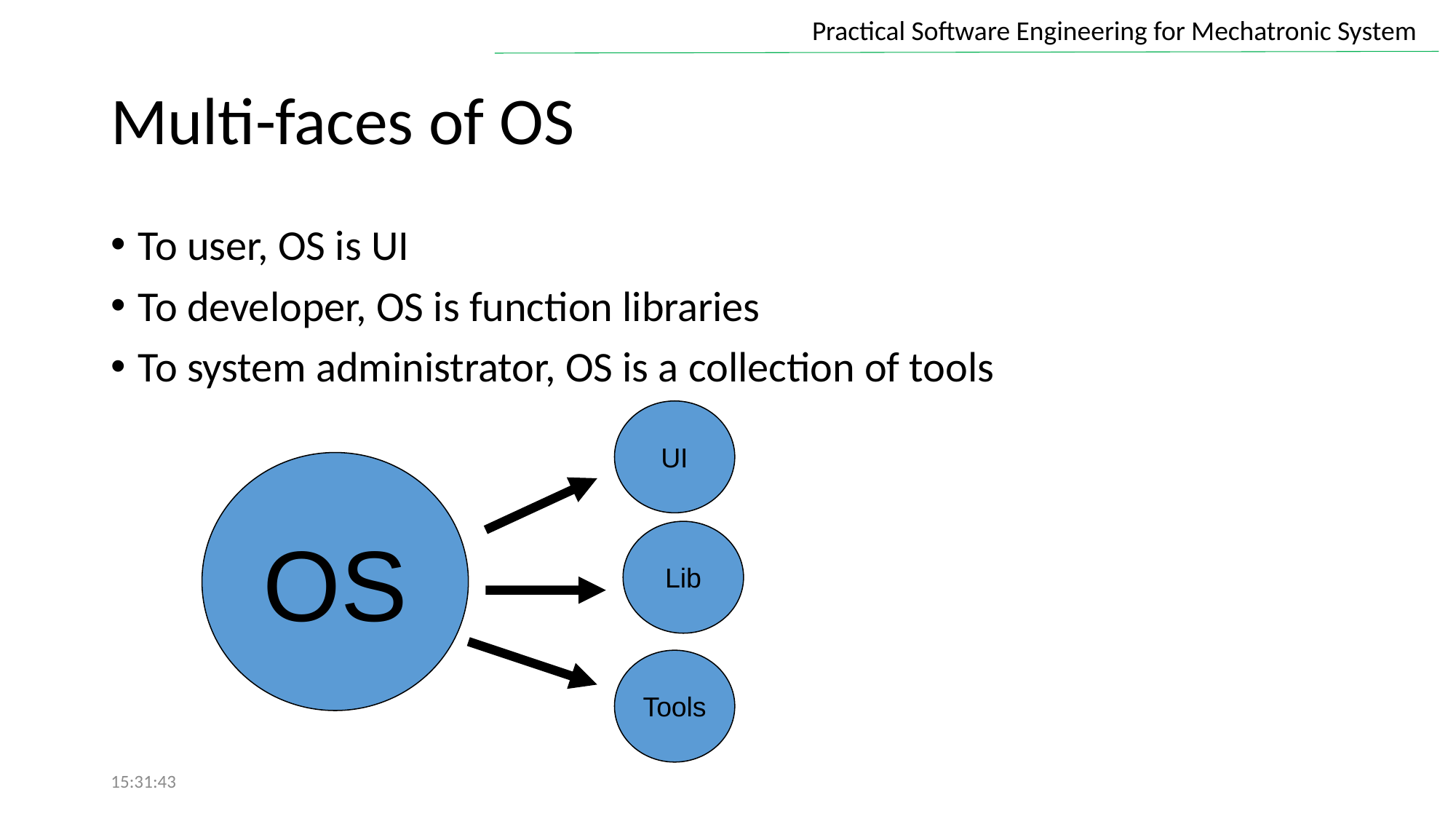

# Multi-faces of OS
To user, OS is UI
To developer, OS is function libraries
To system administrator, OS is a collection of tools
UI
OS

Lib

Tools
15:31:43
7